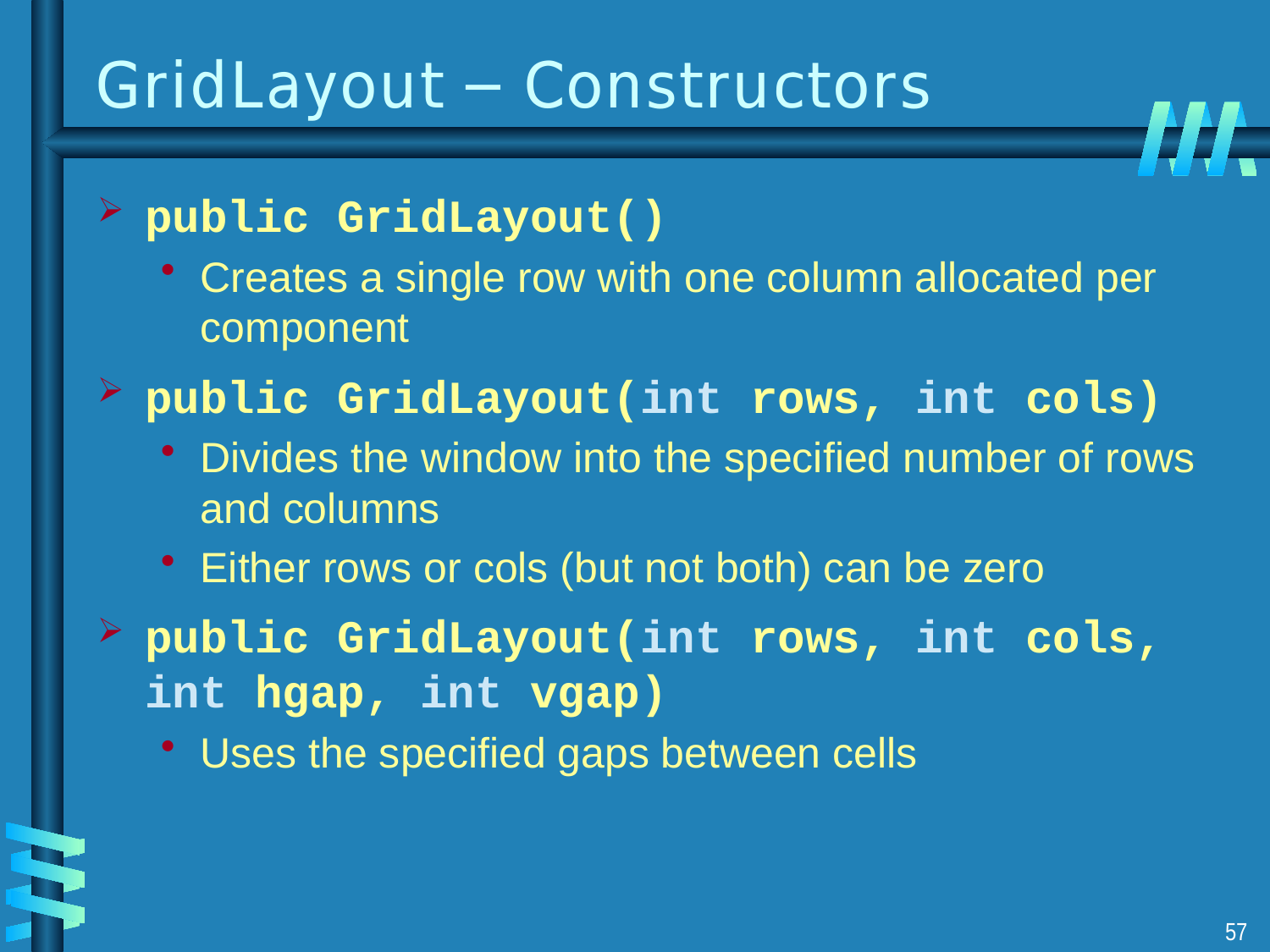

# GridLayout – Constructors
public GridLayout()
Creates a single row with one column allocated per component
public GridLayout(int rows, int cols)
Divides the window into the specified number of rows and columns
Either rows or cols (but not both) can be zero
public GridLayout(int rows, int cols, int hgap, int vgap)
Uses the specified gaps between cells

57